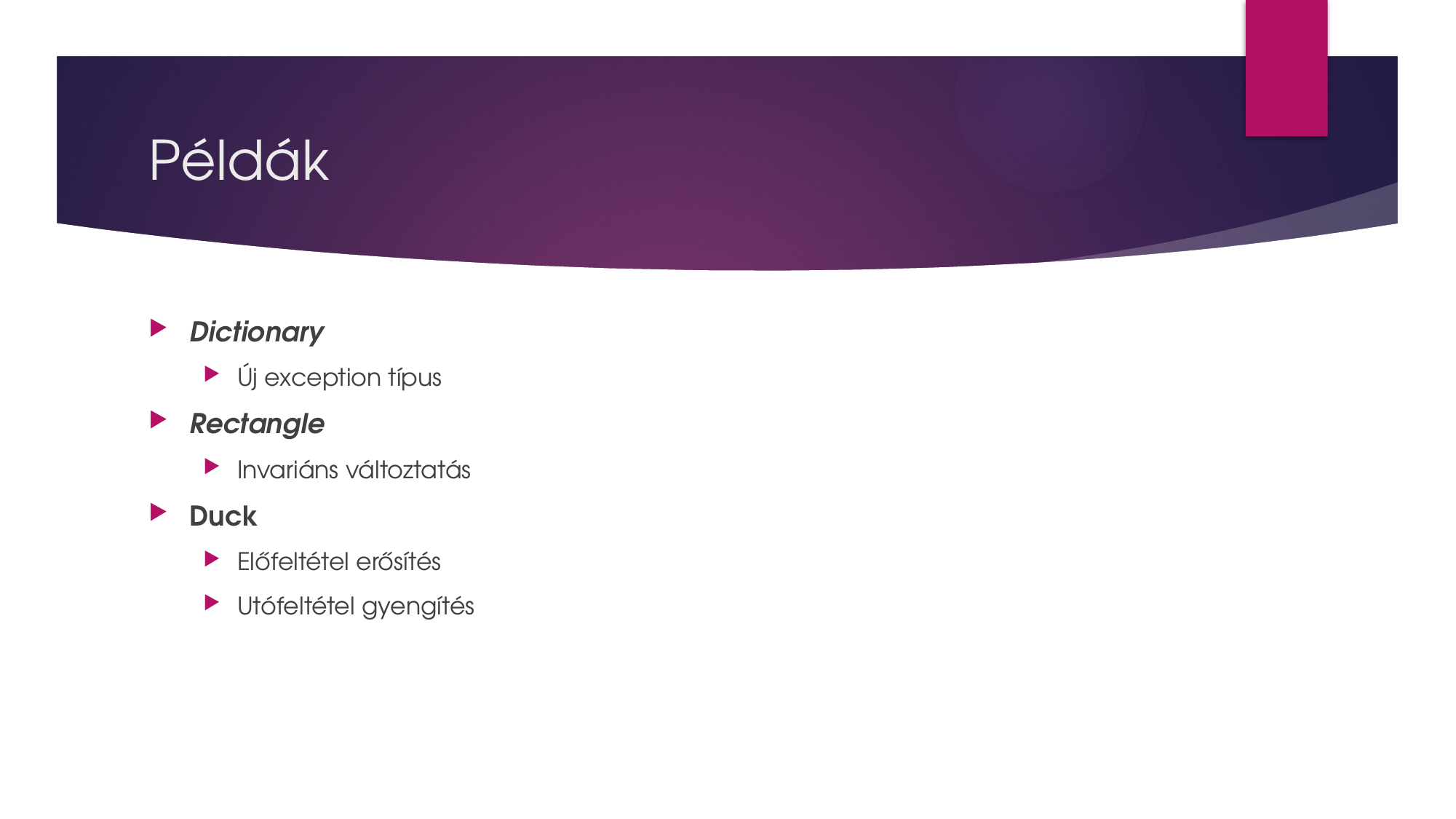

# Példák
Dictionary
Új exception típus
Rectangle
Invariáns változtatás
Duck
Előfeltétel erősítés
Utófeltétel gyengítés